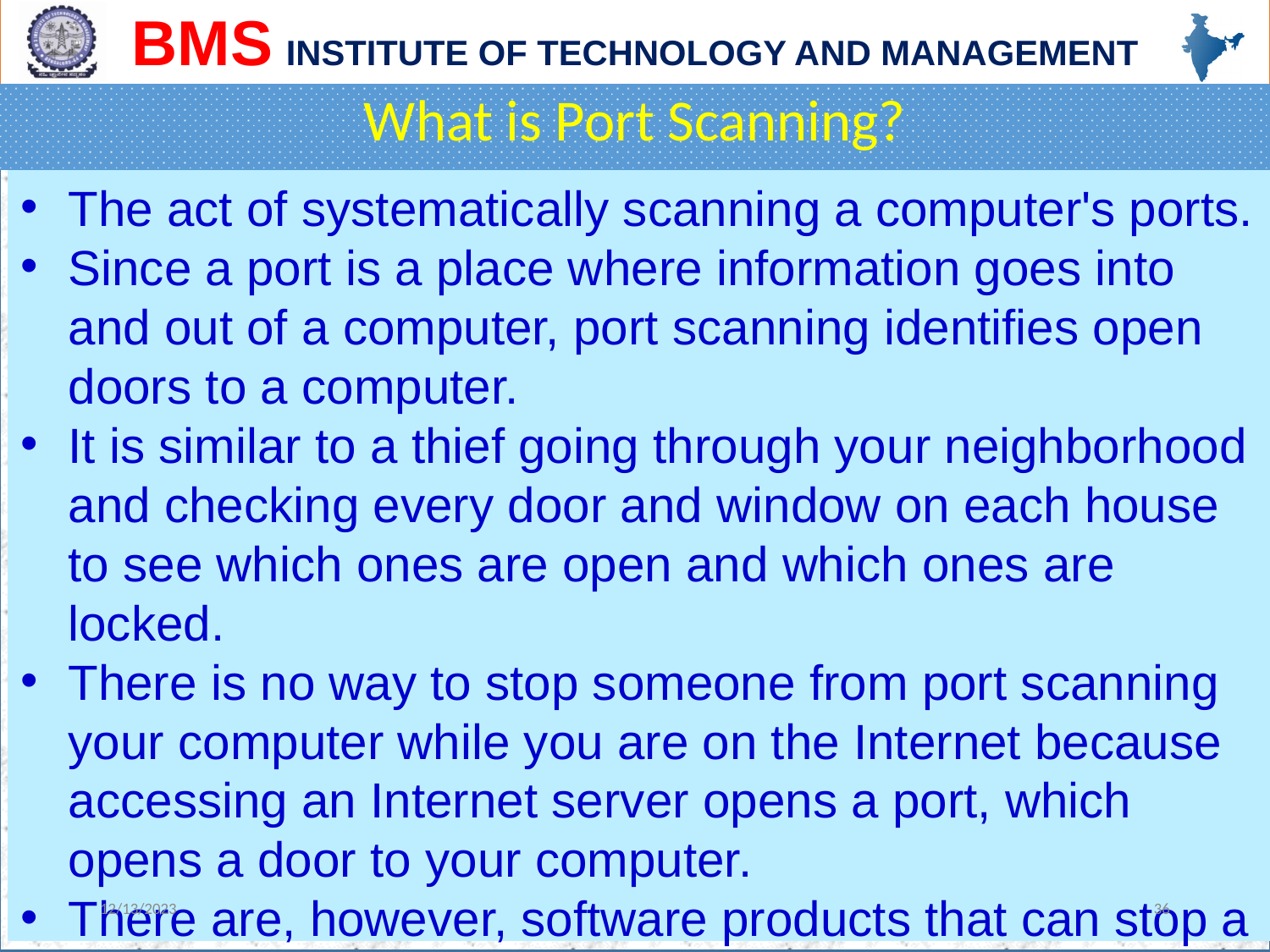

# What is Port Scanning?
The act of systematically scanning a computer's ports.
Since a port is a place where information goes into and out of a computer, port scanning identifies open doors to a computer.
It is similar to a thief going through your neighborhood and checking every door and window on each house to see which ones are open and which ones are locked.
There is no way to stop someone from port scanning your computer while you are on the Internet because accessing an Internet server opens a port, which opens a door to your computer.
There are, however, software products that can stop a port scanner from doing any damage to your system.
12/13/2023
36